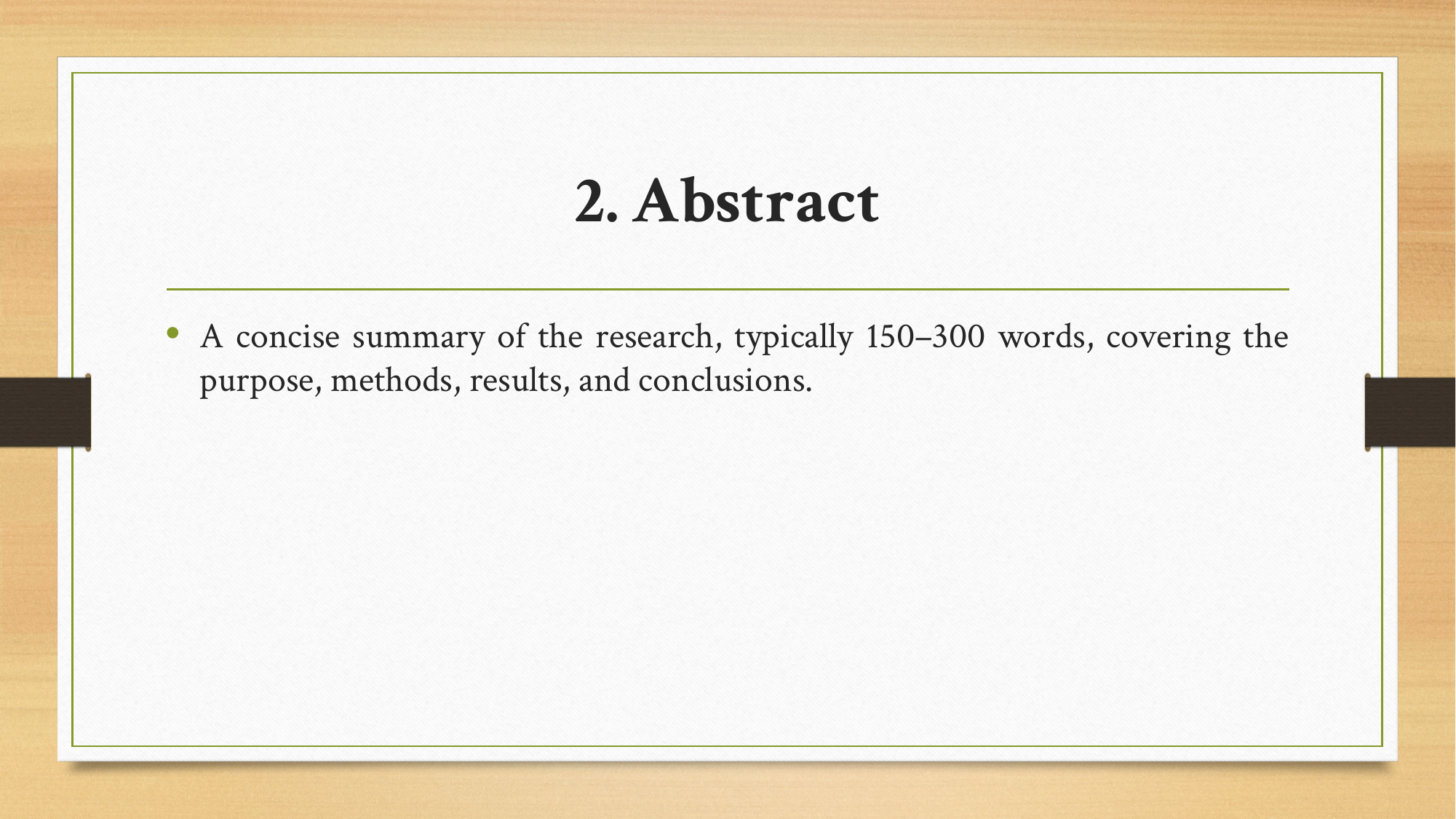

# 2. Abstract
A concise summary of the research, typically 150–300 words, covering the purpose, methods, results, and conclusions.